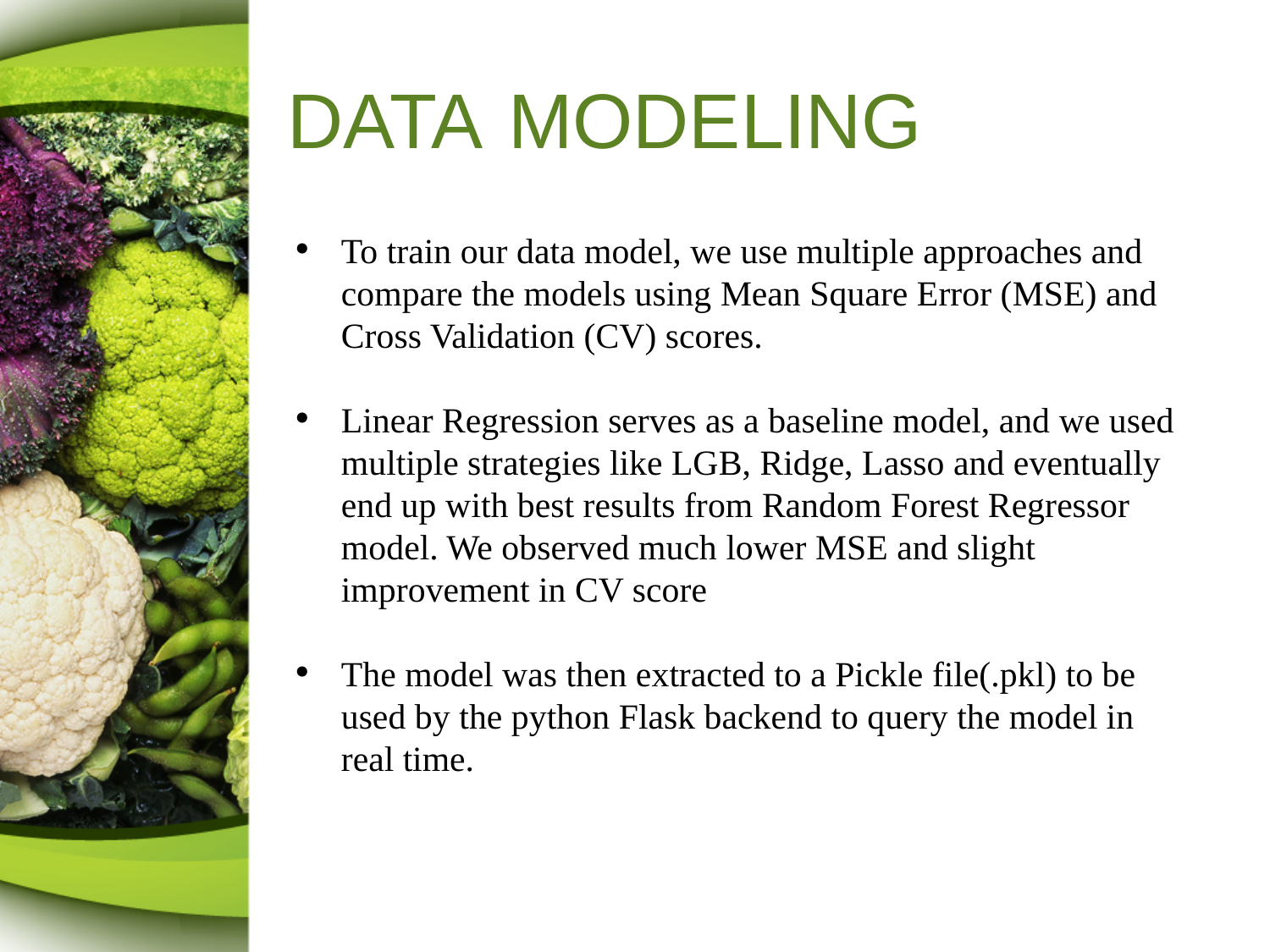

# DATA MODELING
To train our data model, we use multiple approaches and compare the models using Mean Square Error (MSE) and Cross Validation (CV) scores.

Linear Regression serves as a baseline model, and we used multiple strategies like LGB, Ridge, Lasso and eventually end up with best results from Random Forest Regressor model. We observed much lower MSE and slight improvement in CV score

The model was then extracted to a Pickle file(.pkl) to be used by the python Flask backend to query the model in real time.